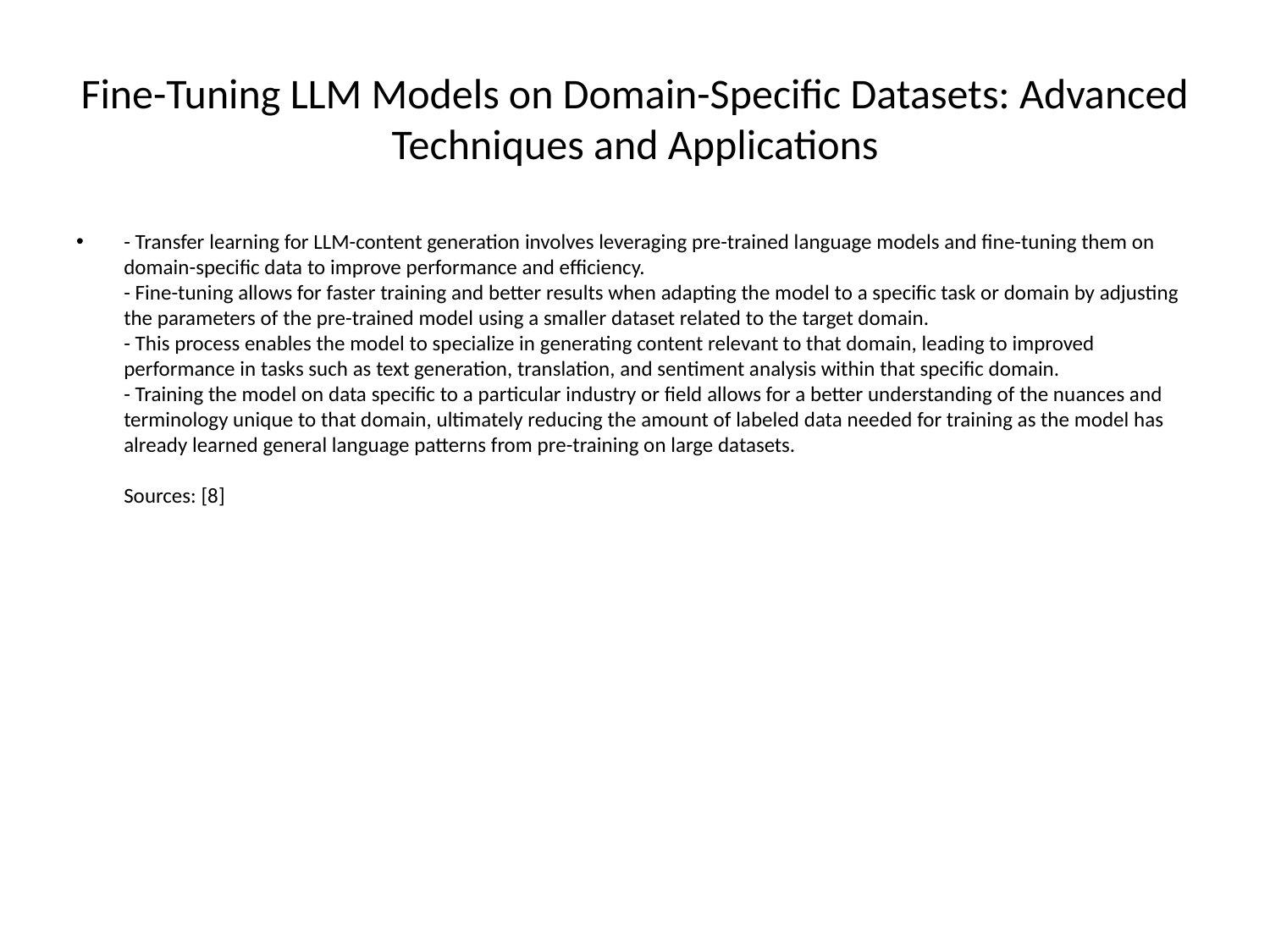

# Fine-Tuning LLM Models on Domain-Specific Datasets: Advanced Techniques and Applications
- Transfer learning for LLM-content generation involves leveraging pre-trained language models and fine-tuning them on domain-specific data to improve performance and efficiency.
- Fine-tuning allows for faster training and better results when adapting the model to a specific task or domain by adjusting the parameters of the pre-trained model using a smaller dataset related to the target domain.
- This process enables the model to specialize in generating content relevant to that domain, leading to improved performance in tasks such as text generation, translation, and sentiment analysis within that specific domain.
- Training the model on data specific to a particular industry or field allows for a better understanding of the nuances and terminology unique to that domain, ultimately reducing the amount of labeled data needed for training as the model has already learned general language patterns from pre-training on large datasets.
Sources: [8]